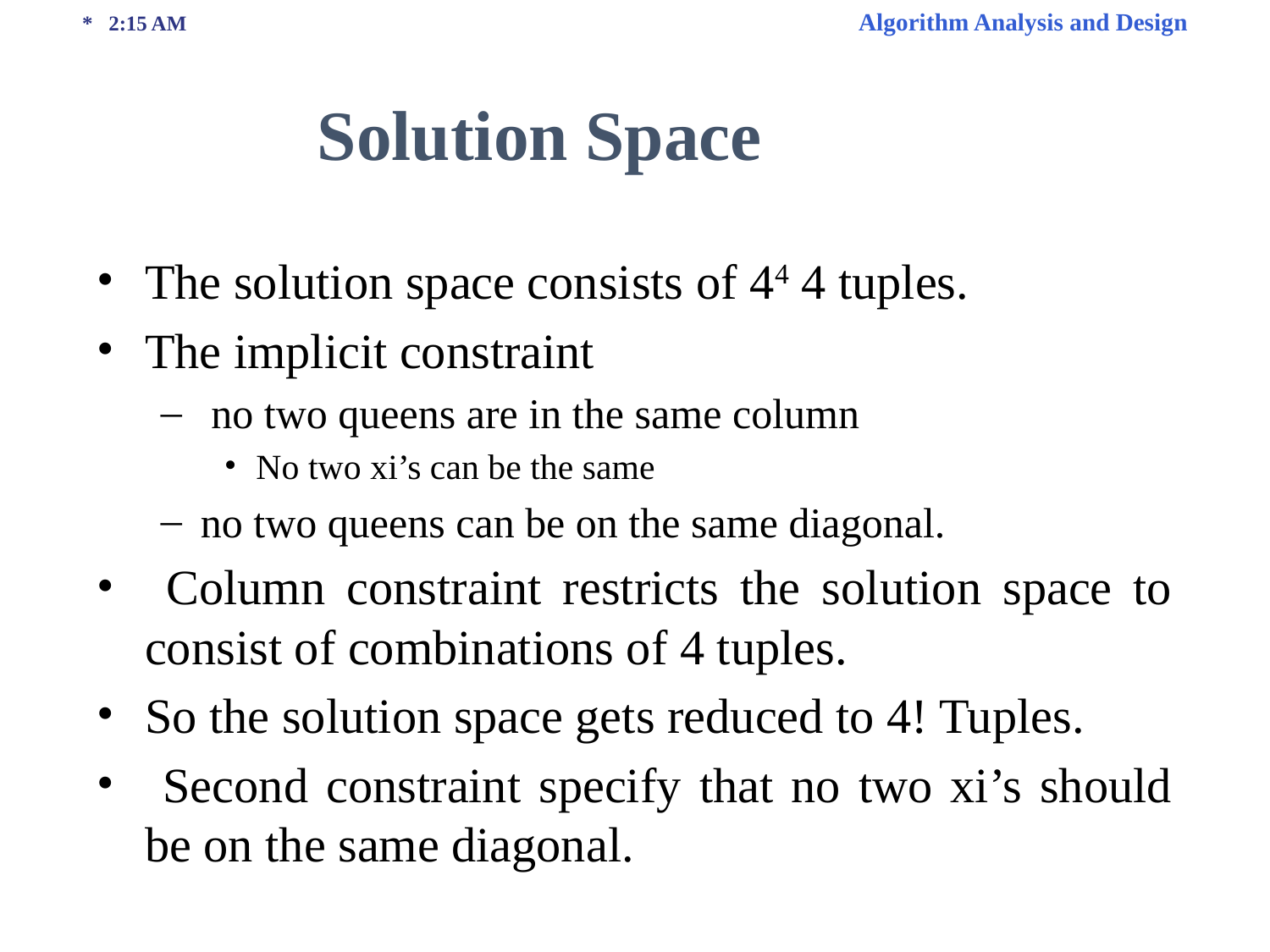

*   2:15 AM                                                                                                                               Algorithm Analysis and Design
Solution Space
The solution space consists of 44 4 tuples.
The implicit constraint
 no two queens are in the same column
No two xi’s can be the same
no two queens can be on the same diagonal.
 Column constraint restricts the solution space to consist of combinations of 4 tuples.
So the solution space gets reduced to 4! Tuples.
 Second constraint specify that no two xi’s should be on the same diagonal.